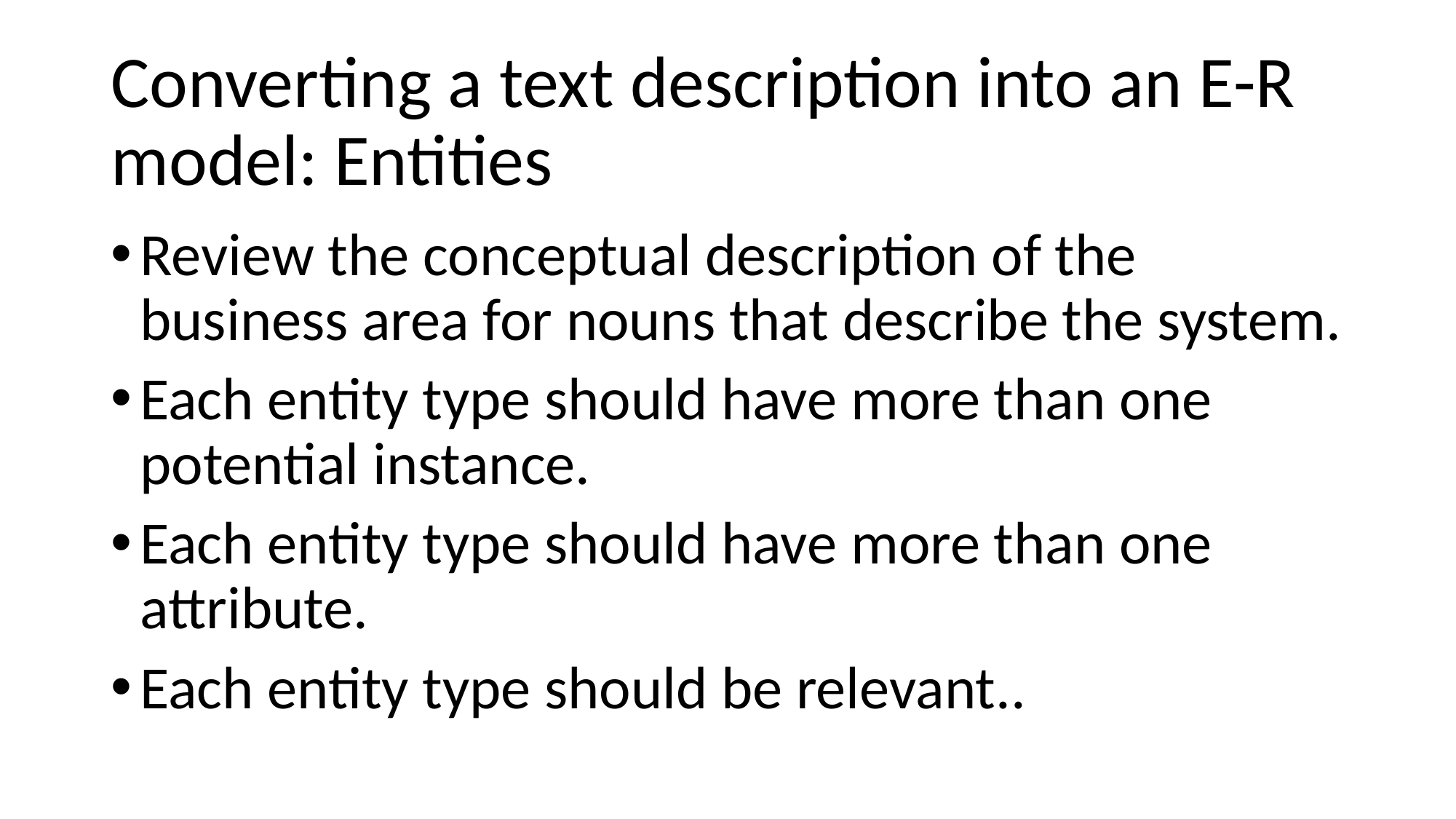

# Converting a text description into an E-R model: Entities
Review the conceptual description of the business area for nouns that describe the system.
Each entity type should have more than one potential instance.
Each entity type should have more than one attribute.
Each entity type should be relevant..